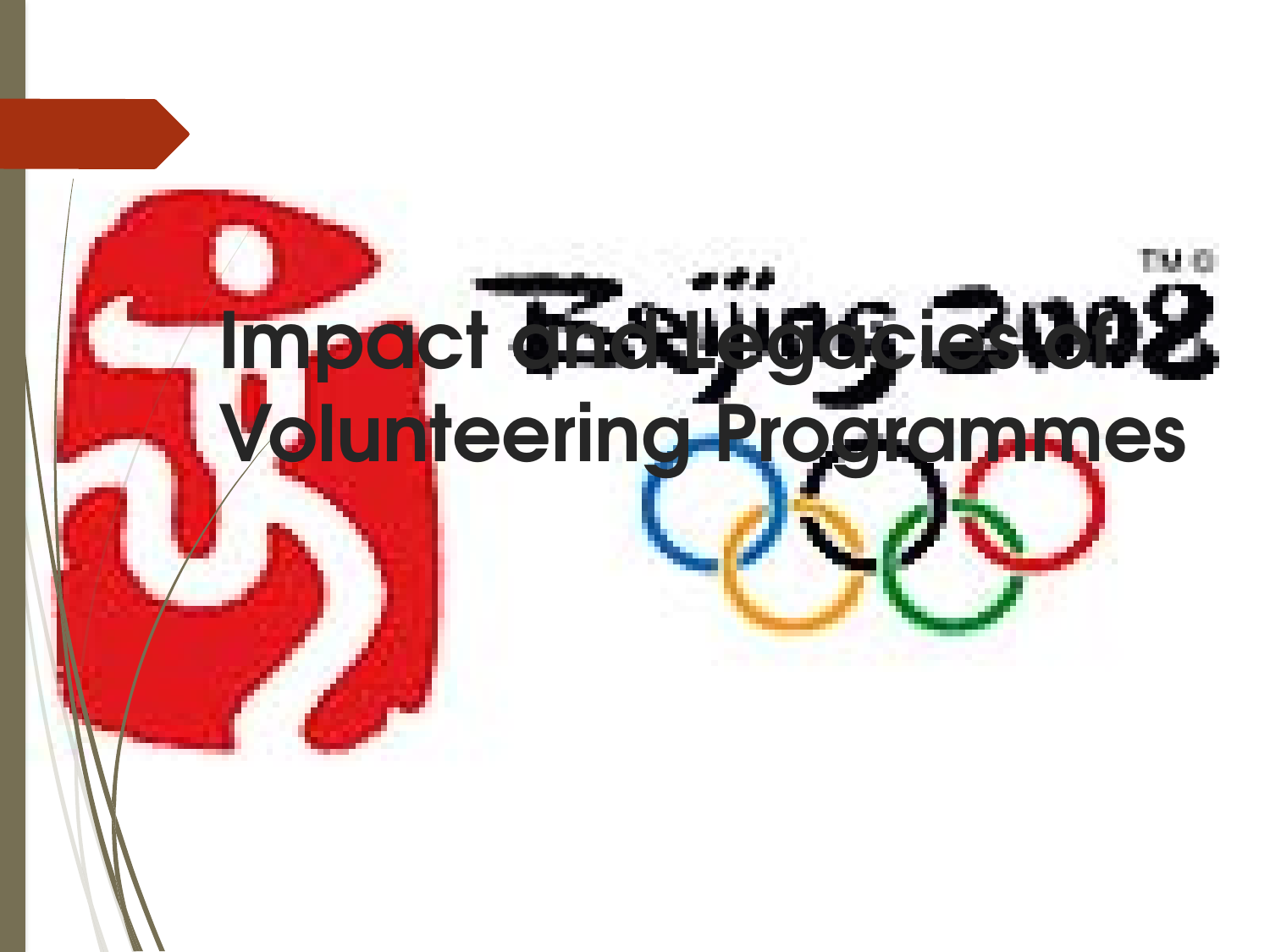

# Impact and Legacies of Volunteering Programmes